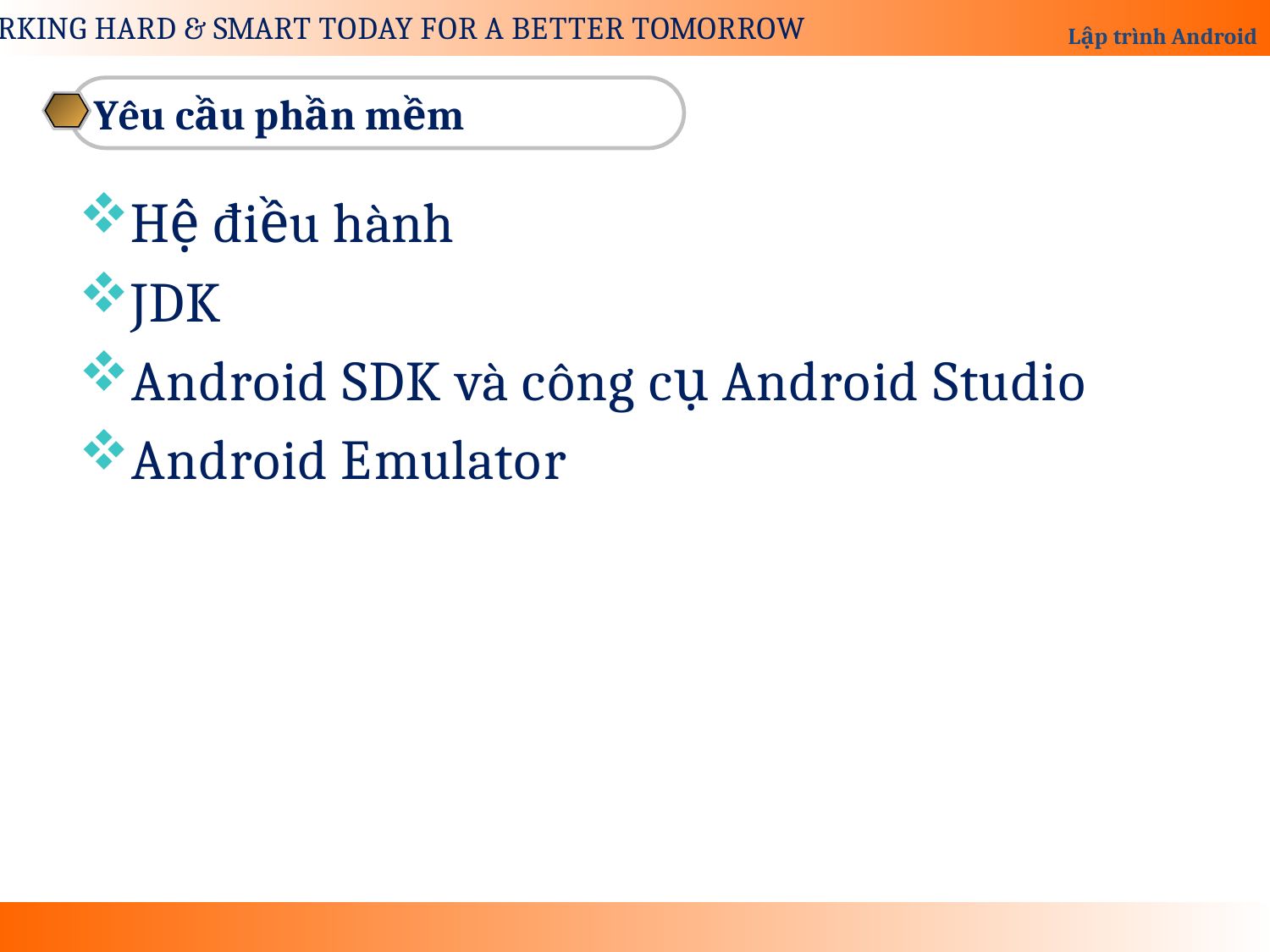

Yêu cầu phần mềm

Hệ điều hành
JDK
Android SDK và công cụ Android Studio
Android Emulator